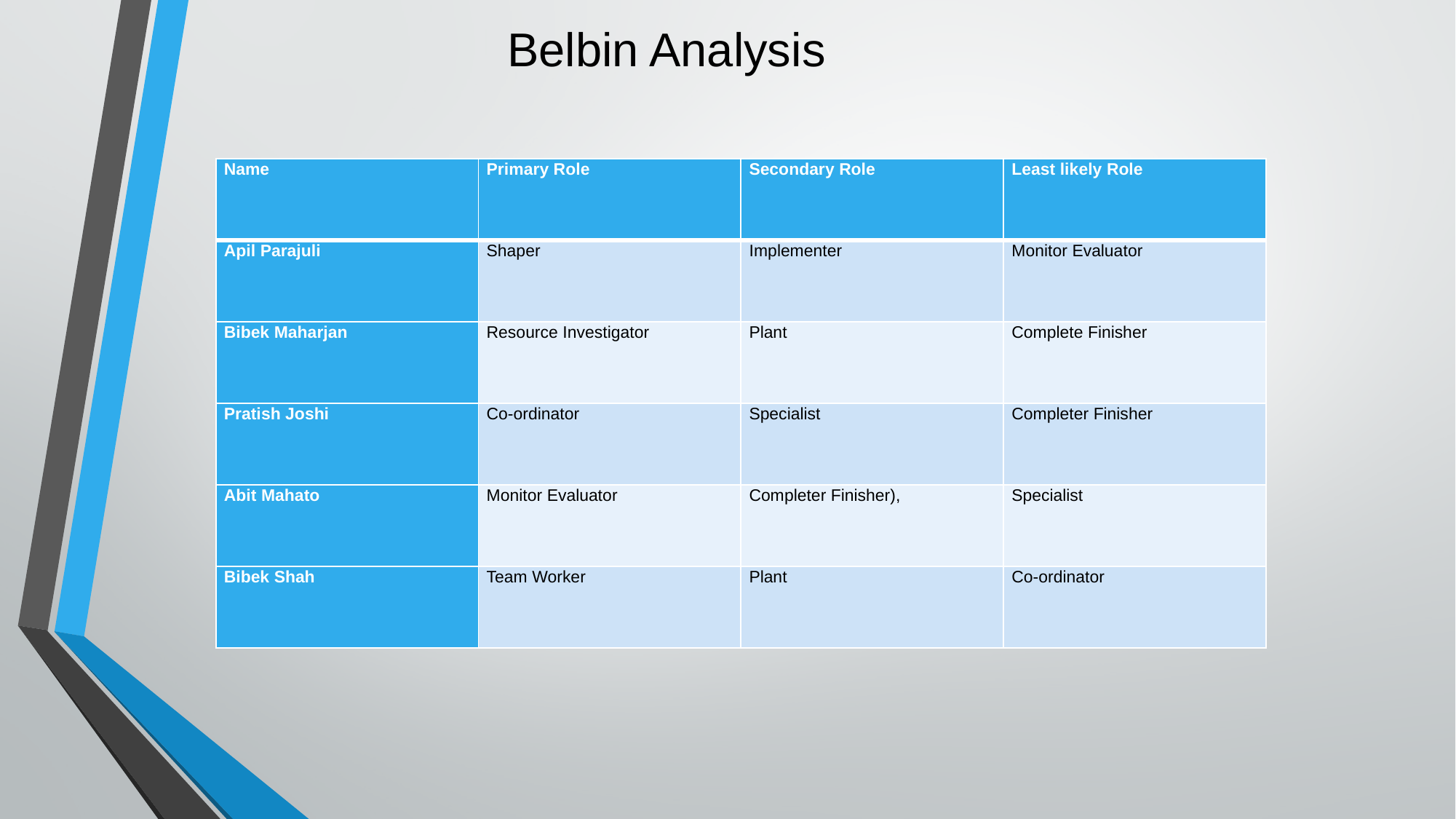

# Belbin Analysis
| Name | Primary Role | Secondary Role | Least likely Role |
| --- | --- | --- | --- |
| Apil Parajuli | Shaper | Implementer | Monitor Evaluator |
| Bibek Maharjan | Resource Investigator | Plant | Complete Finisher |
| Pratish Joshi | Co-ordinator | Specialist | Completer Finisher |
| Abit Mahato | Monitor Evaluator | Completer Finisher), | Specialist |
| Bibek Shah | Team Worker | Plant | Co-ordinator |